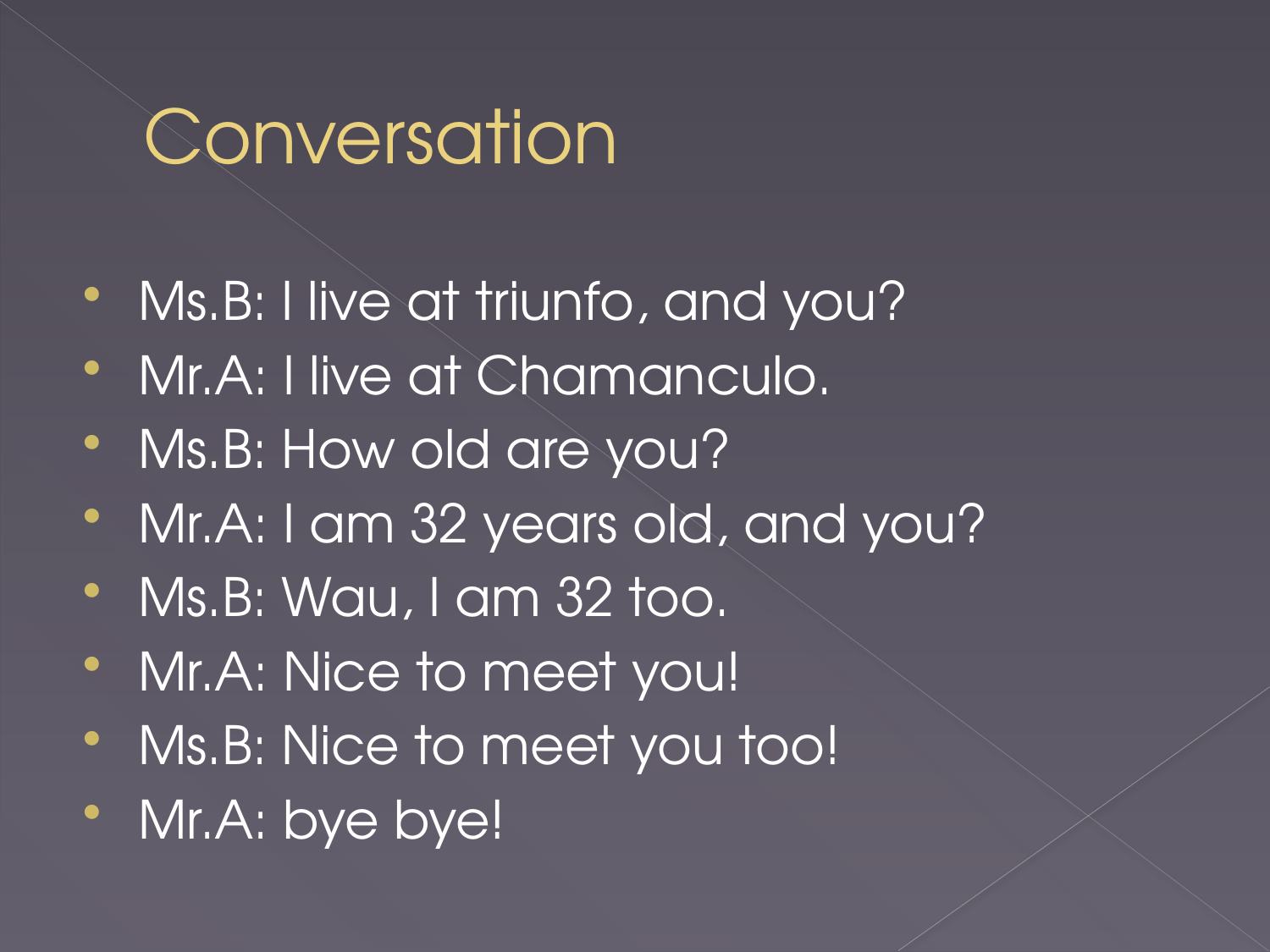

# Conversation
Ms.B: I live at triunfo, and you?
Mr.A: I live at Chamanculo.
Ms.B: How old are you?
Mr.A: I am 32 years old, and you?
Ms.B: Wau, I am 32 too.
Mr.A: Nice to meet you!
Ms.B: Nice to meet you too!
Mr.A: bye bye!